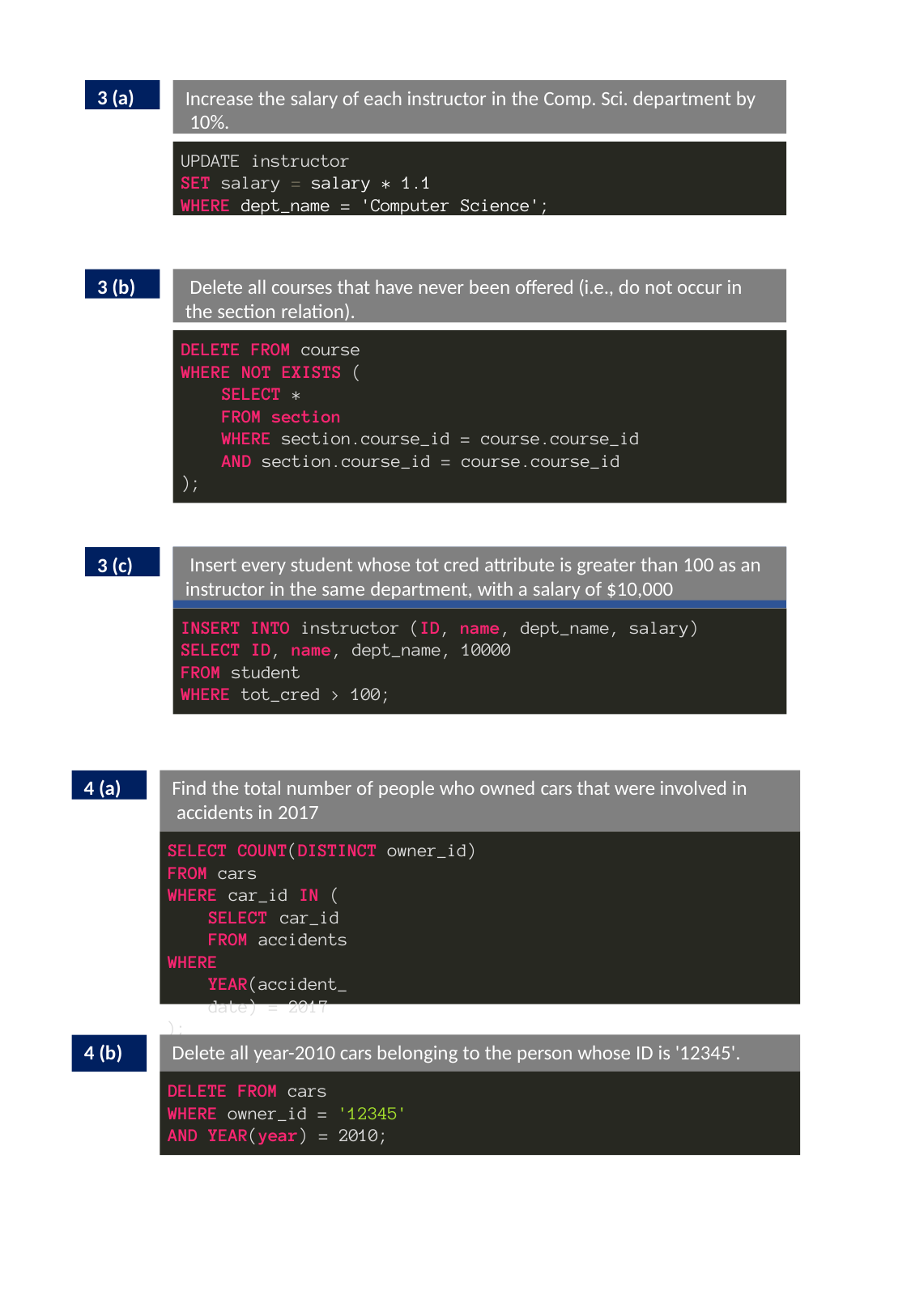

3 (a)
Increase the salary of each instructor in the Comp. Sci. department by  10%.
UPDATE instructor
SET salary = salary * 1.1
WHERE dept_name = 'Computer Science';
Delete all courses that have never been offered (i.e., do not occur in  the section relation).
3 (b)

DELETE FROM course
WHERE NOT EXISTS (
SELECT *
FROM section
WHERE section.course_id = course.course_id
AND section.course_id = course.course_id
);

Insert every student whose tot cred attribute is greater than 100 as an  instructor in the same department, with a salary of $10,000
3 (c)

INSERT INTO instructor (ID, name, dept_name, salary)
SELECT ID, name, dept_name, 10000
FROM student
WHERE tot_cred > 100;

4 (a)
Find the total number of people who owned cars that were involved in  accidents in 2017

SELECT COUNT(DISTINCT owner_id)
FROM cars
WHERE car_id IN (  SELECT car_id  FROM accidents
WHERE YEAR(accident_date) = 2017
);

Delete all year-2010 cars belonging to the person whose ID is '12345'.
4 (b)

DELETE FROM cars
WHERE owner_id = '12345'
AND YEAR(year) = 2010;